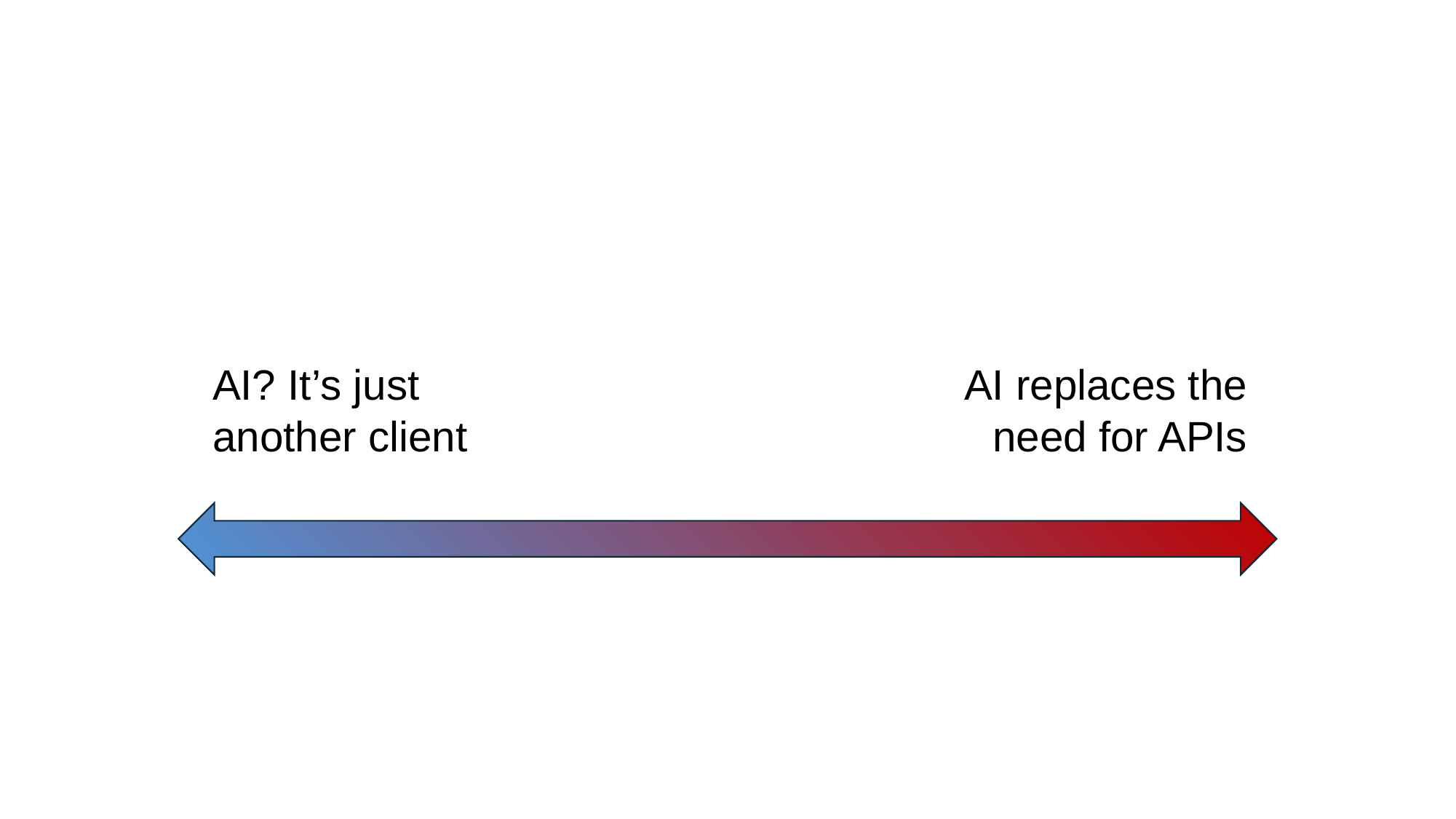

AI? It’s just
another client
AI replaces the
need for APIs